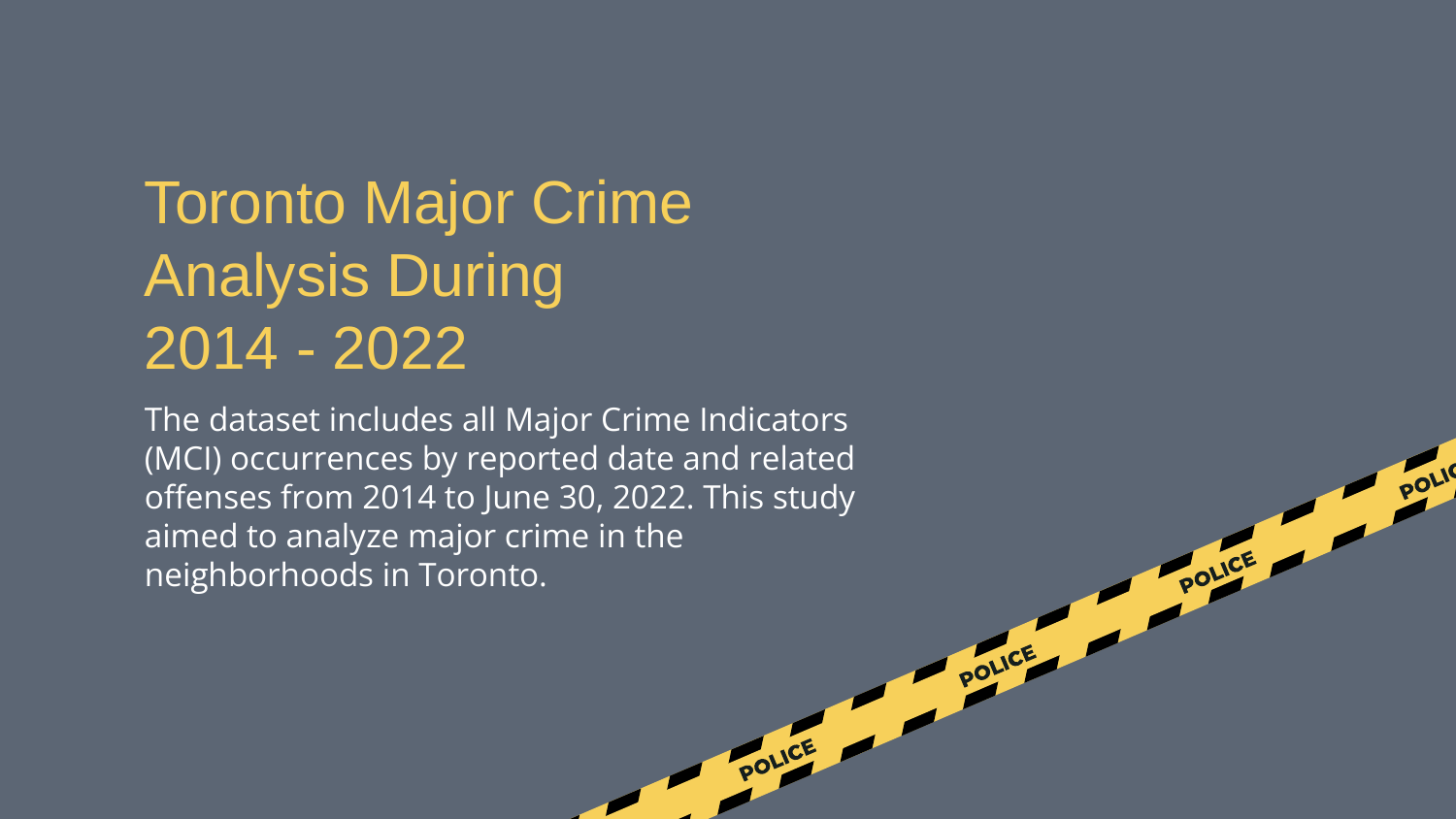

# Toronto Major Crime Analysis During 2014 - 2022
The dataset includes all Major Crime Indicators (MCI) occurrences by reported date and related offenses from 2014 to June 30, 2022. This study aimed to analyze major crime in the neighborhoods in Toronto.